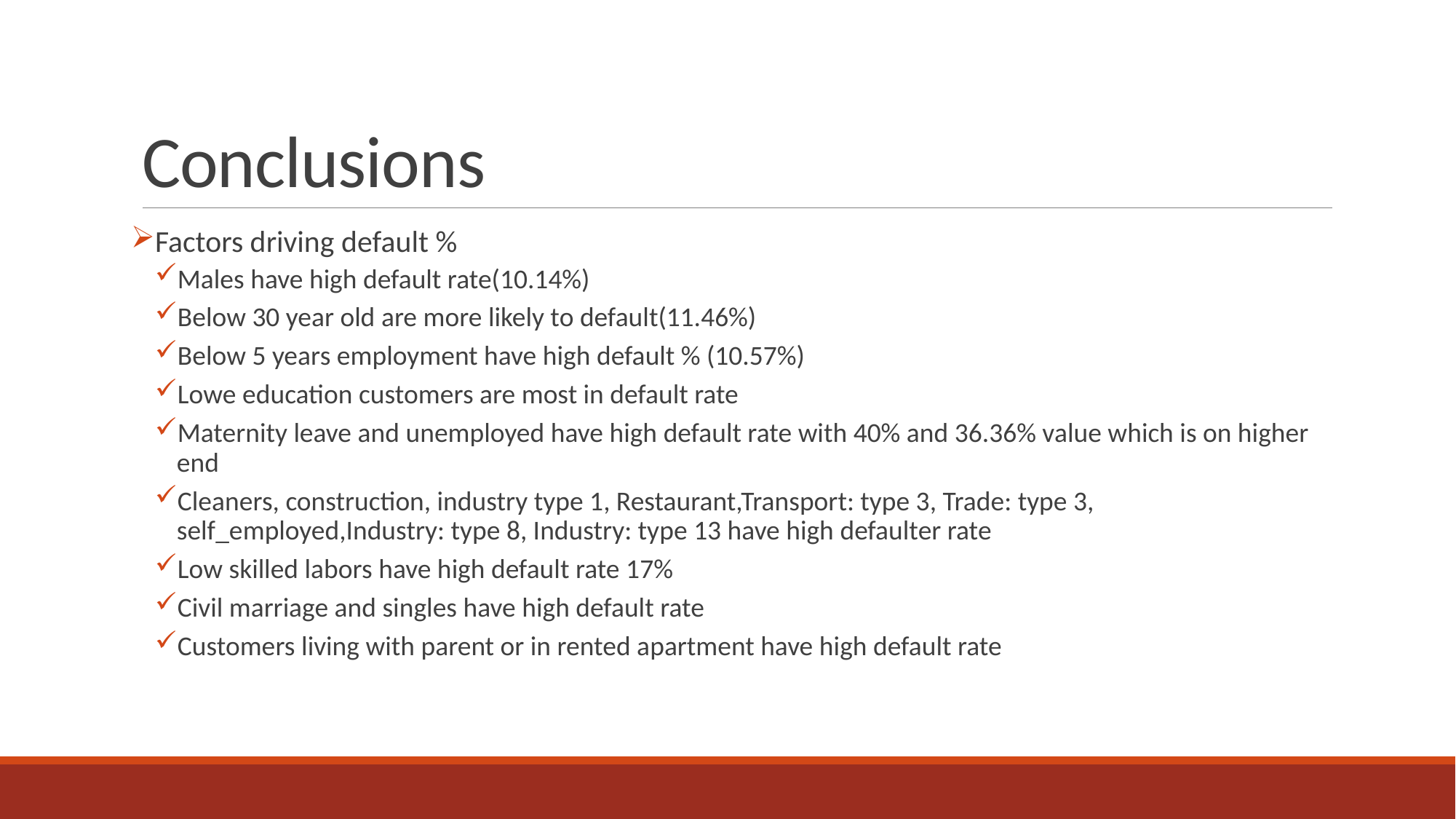

# Conclusions
Factors driving default %
Males have high default rate(10.14%)
Below 30 year old are more likely to default(11.46%)
Below 5 years employment have high default % (10.57%)
Lowe education customers are most in default rate
Maternity leave and unemployed have high default rate with 40% and 36.36% value which is on higher end
Cleaners, construction, industry type 1, Restaurant,Transport: type 3, Trade: type 3, self_employed,Industry: type 8, Industry: type 13 have high defaulter rate
Low skilled labors have high default rate 17%
Civil marriage and singles have high default rate
Customers living with parent or in rented apartment have high default rate